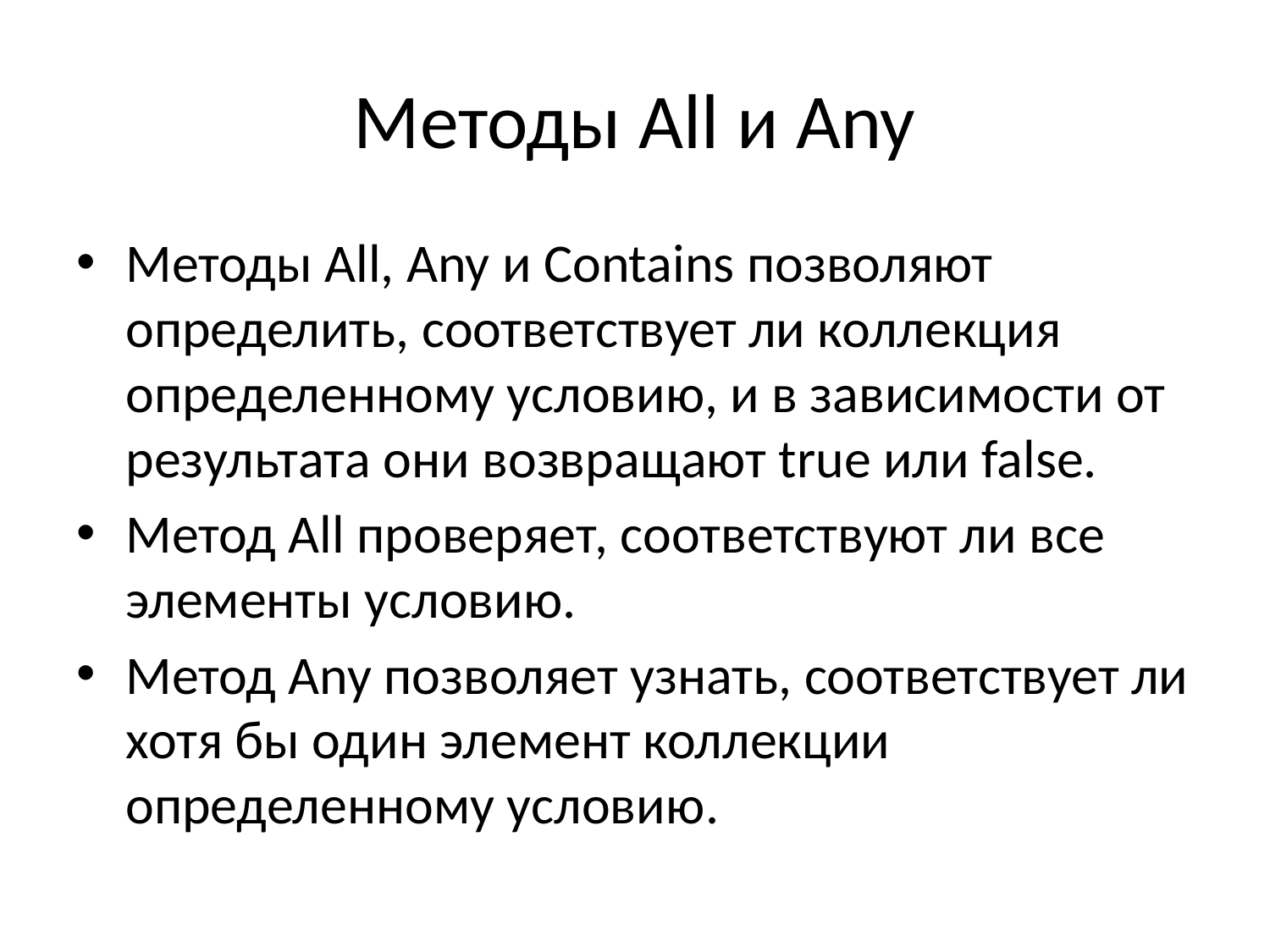

# Методы All и Any
Методы All, Any и Contains позволяют определить, соответствует ли коллекция определенному условию, и в зависимости от результата они возвращают true или false.
Метод All проверяет, соответствуют ли все элементы условию.
Метод Any позволяет узнать, соответствует ли хотя бы один элемент коллекции определенному условию.